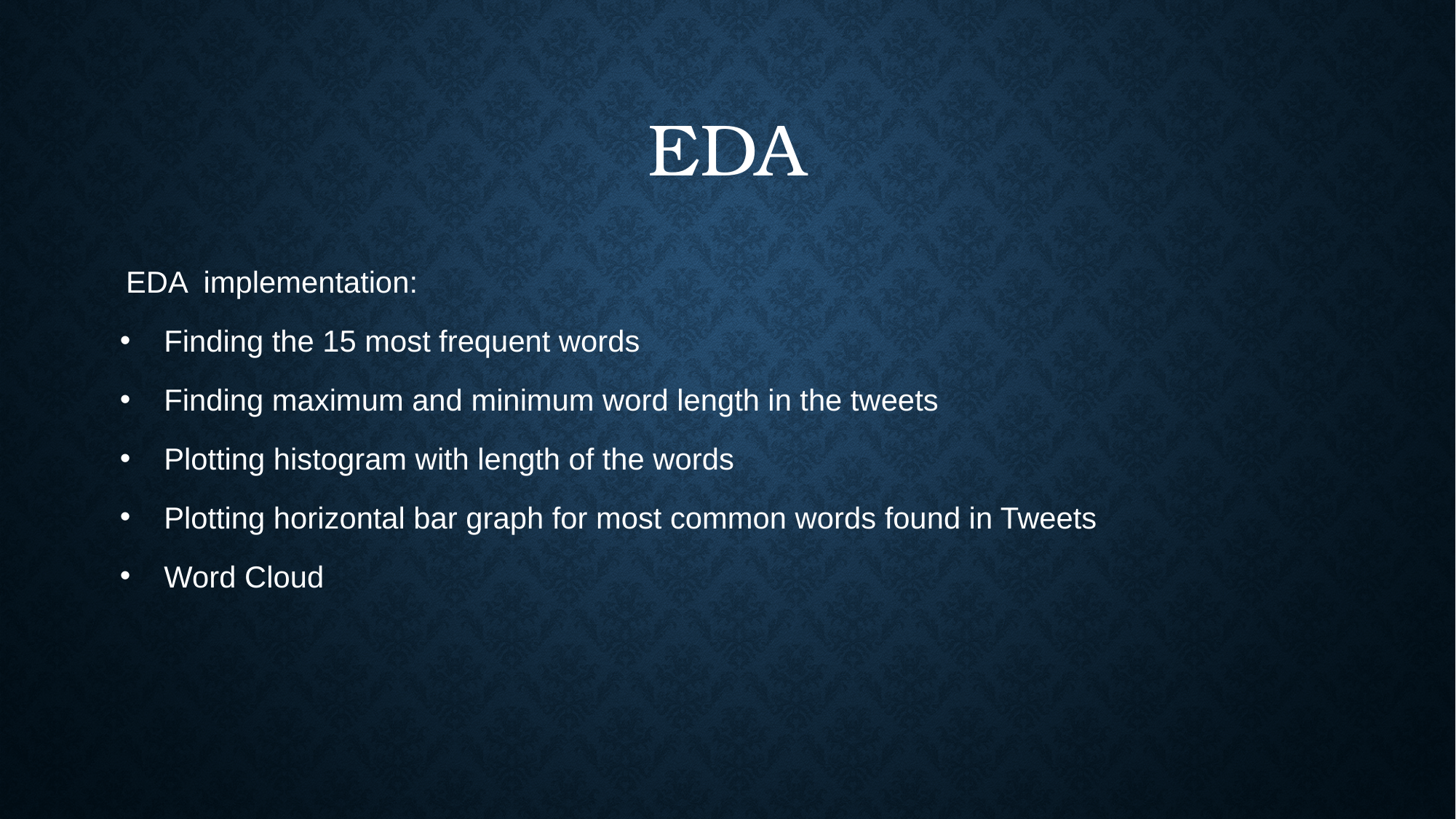

# EDA
 EDA  implementation:
  Finding the 15 most frequent words
  Finding maximum and minimum word length in the tweets
  Plotting histogram with length of the words
  Plotting horizontal bar graph for most common words found in Tweets
  Word Cloud